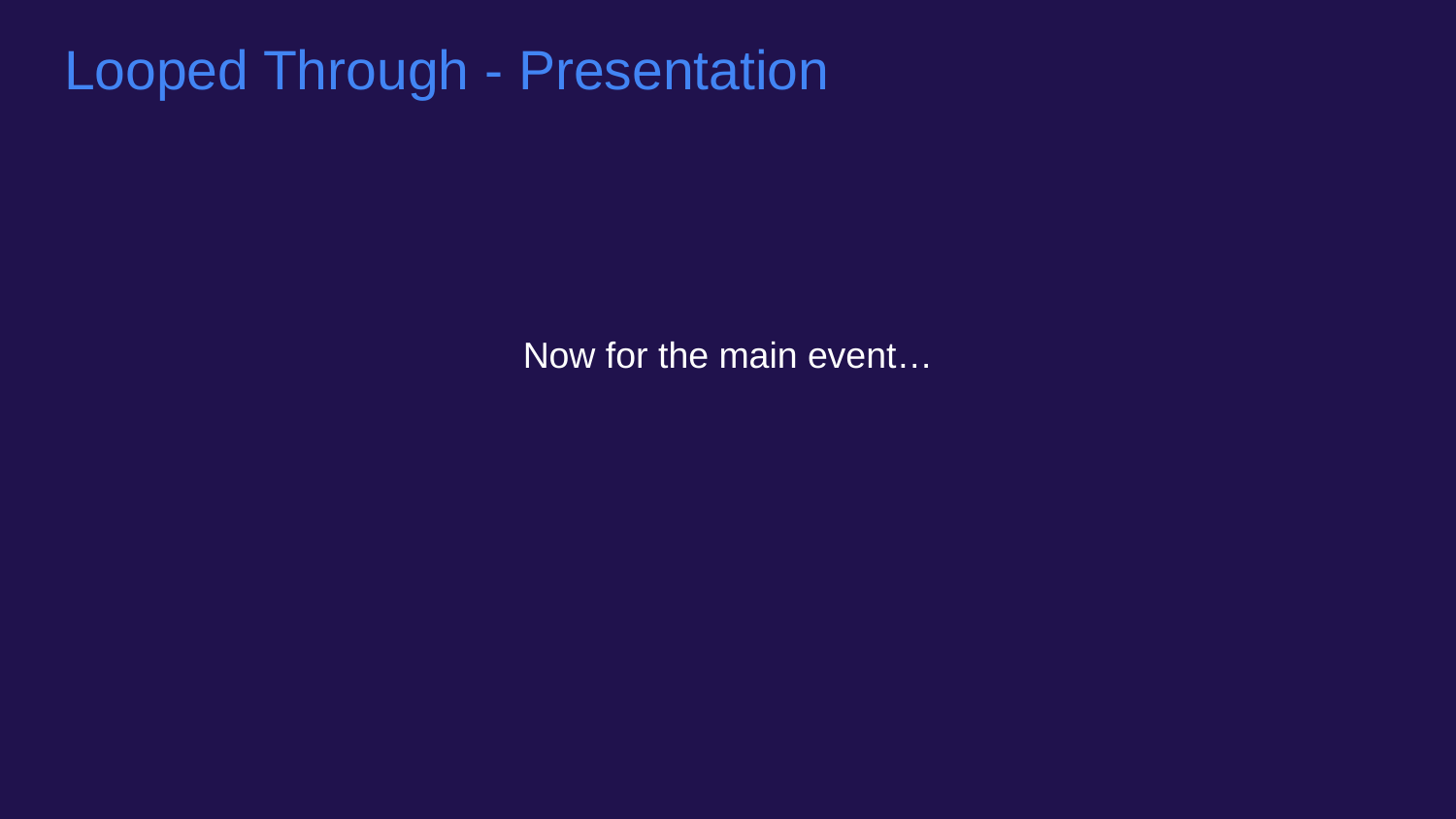

# Looped Through - Presentation
Now for the main event…